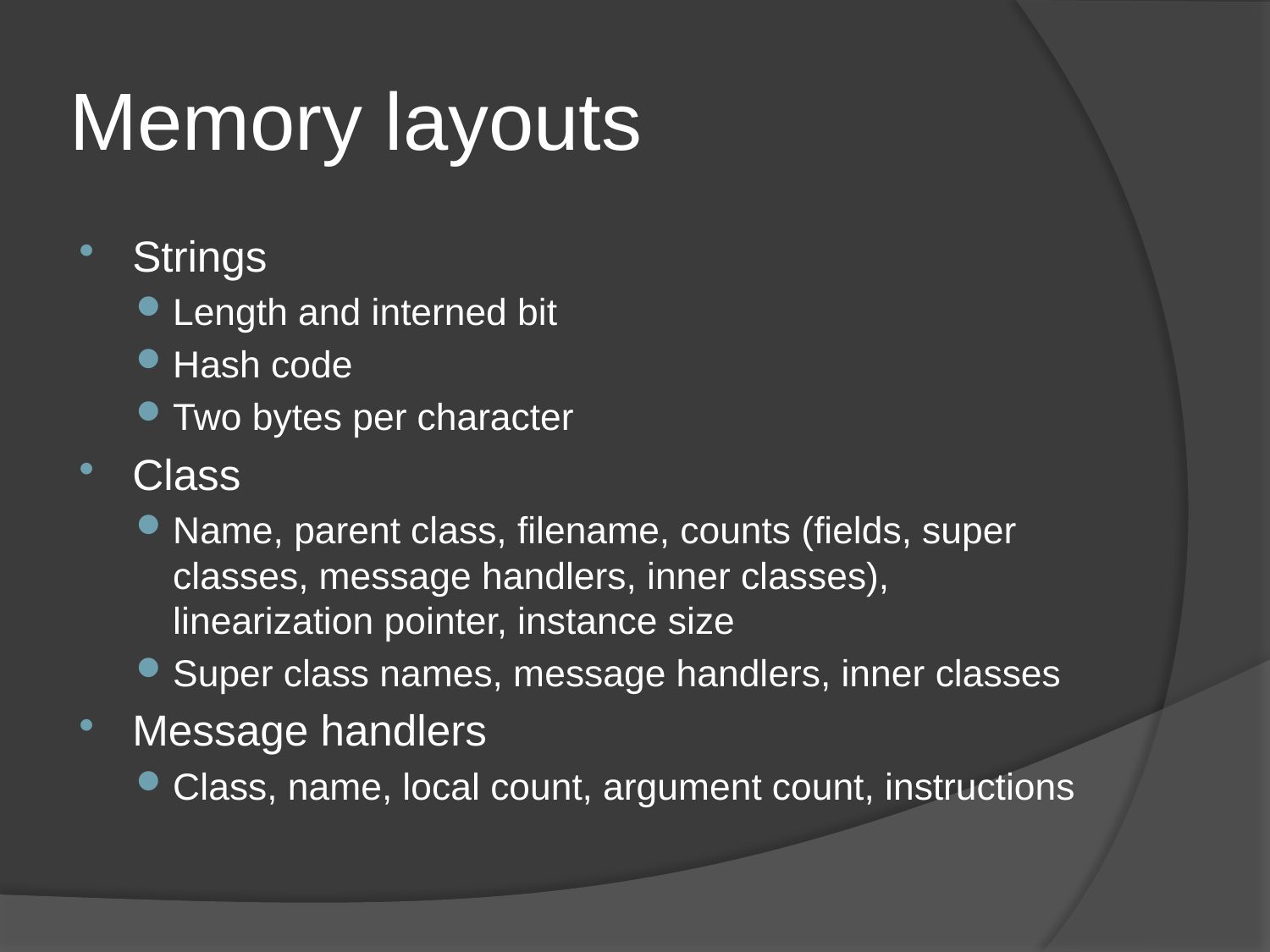

# Memory layouts
Strings
Length and interned bit
Hash code
Two bytes per character
Class
Name, parent class, filename, counts (fields, super classes, message handlers, inner classes), linearization pointer, instance size
Super class names, message handlers, inner classes
Message handlers
Class, name, local count, argument count, instructions